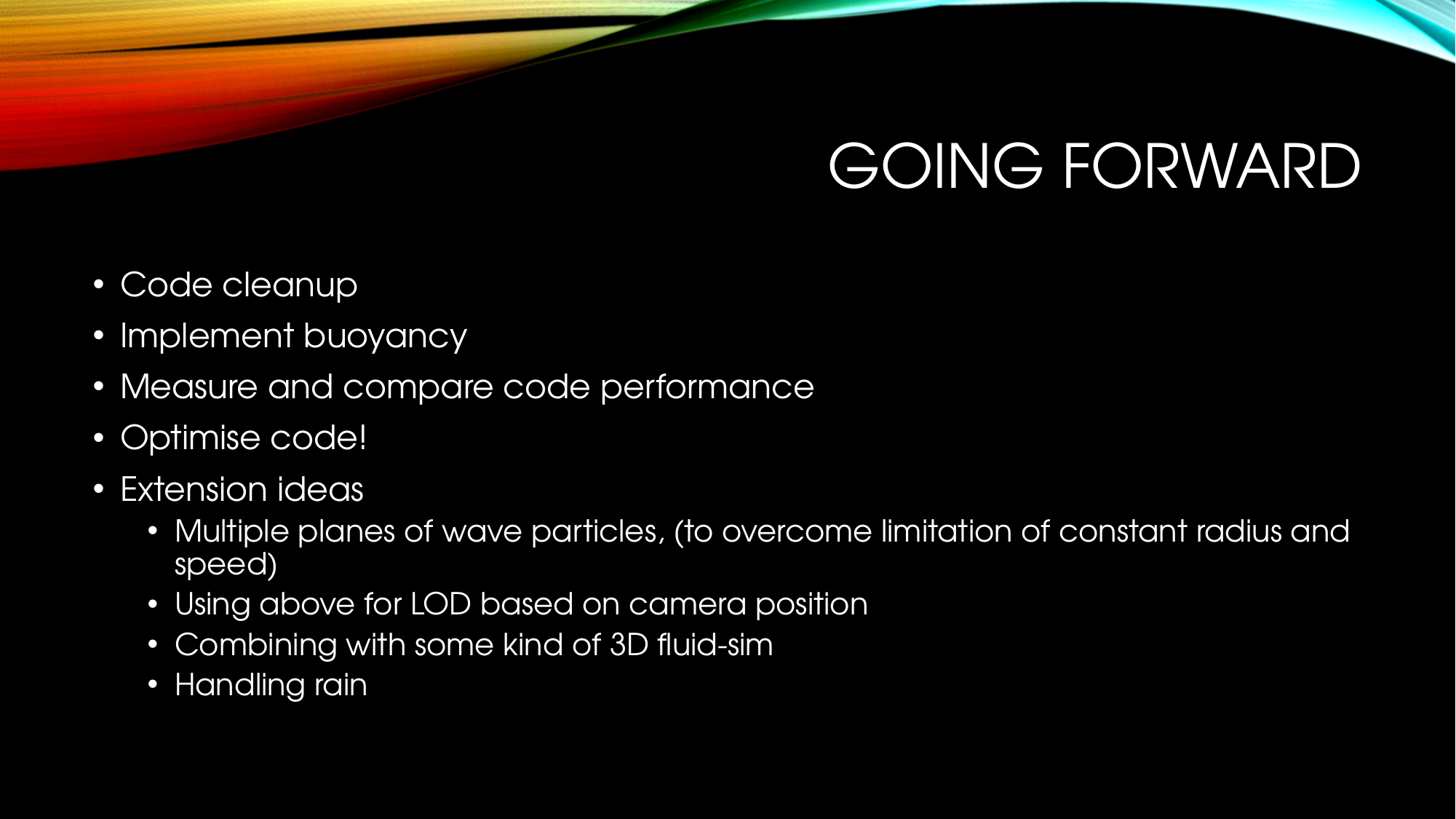

# Going Forward
Code cleanup
Implement buoyancy
Measure and compare code performance
Optimise code!
Extension ideas
Multiple planes of wave particles, (to overcome limitation of constant radius and speed)
Using above for LOD based on camera position
Combining with some kind of 3D fluid-sim
Handling rain